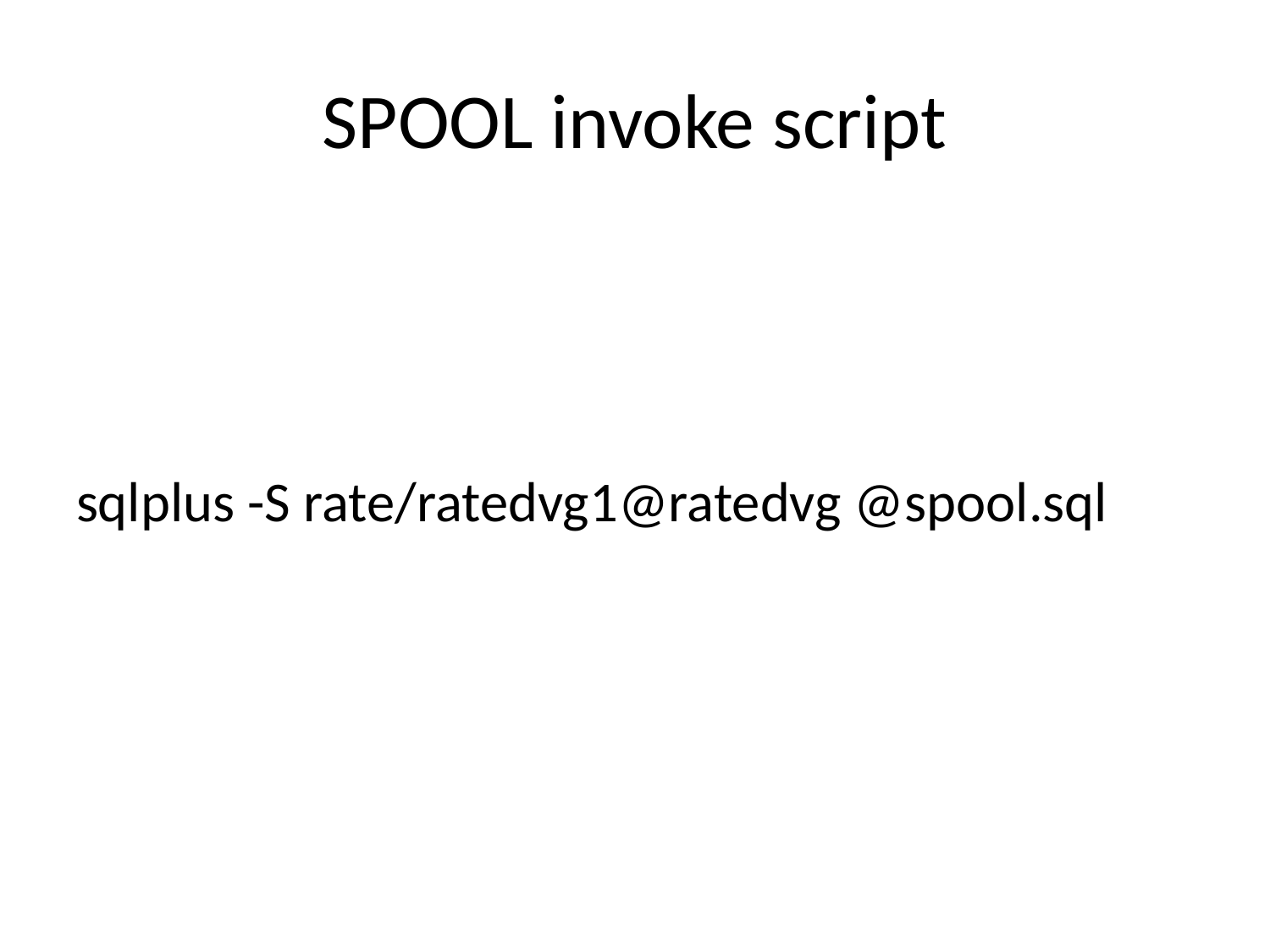

# SPOOL invoke script

sqlplus -S rate/ratedvg1@ratedvg @spool.sql